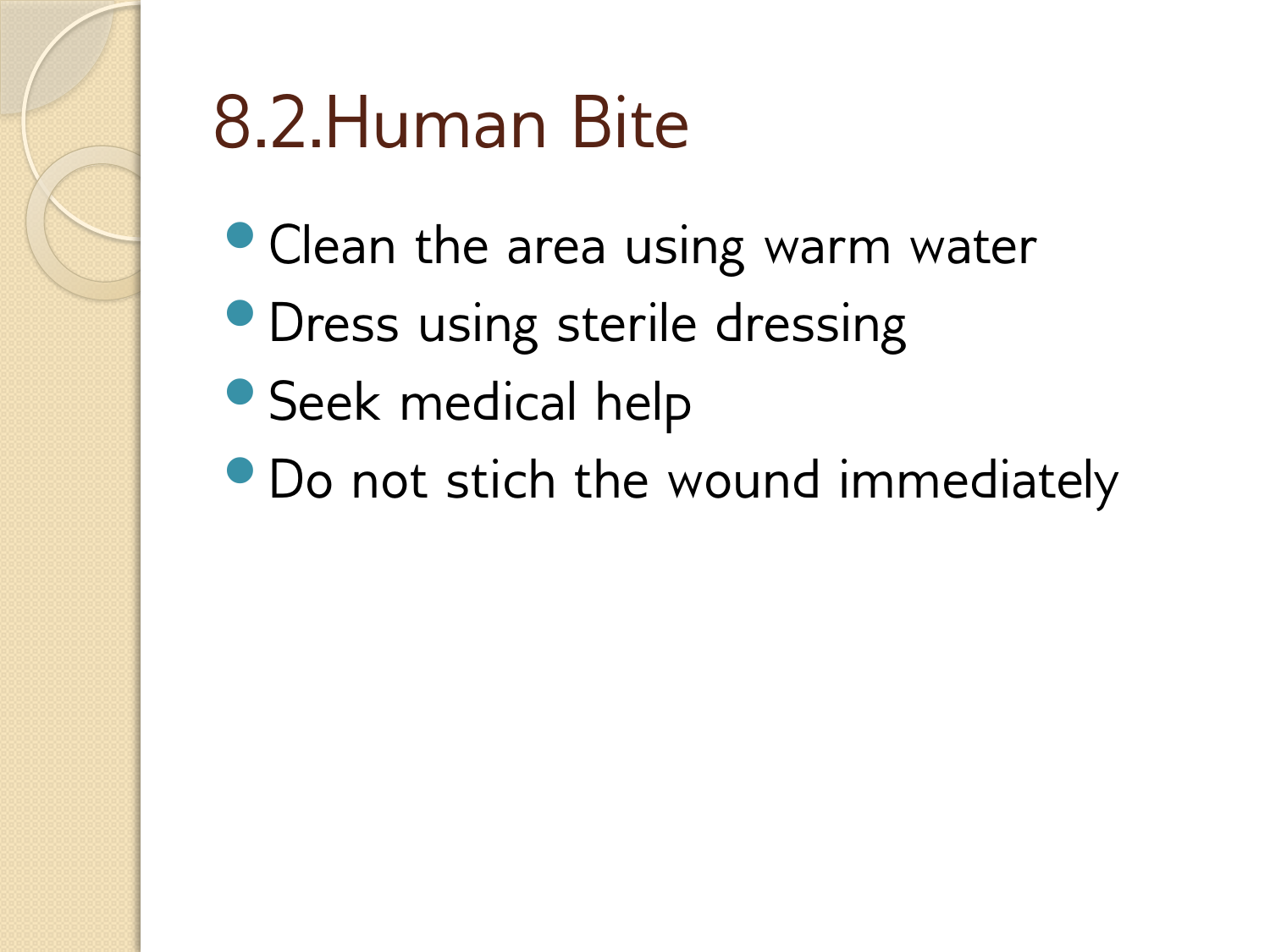

# 8.2.Human Bite
Clean the area using warm water
Dress using sterile dressing
Seek medical help
Do not stich the wound immediately